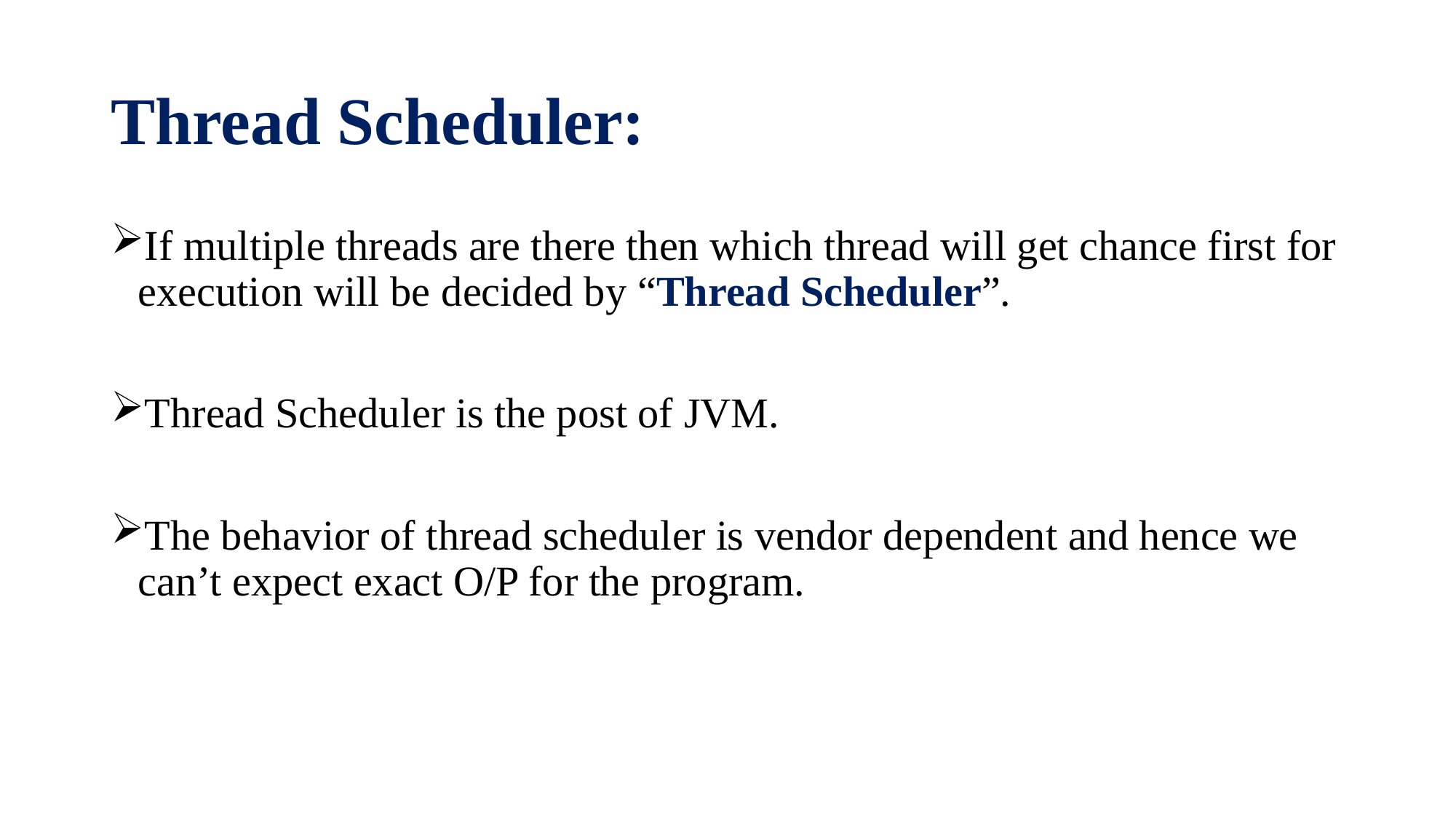

# Thread Scheduler:
If multiple threads are there then which thread will get chance first for execution will be decided by “Thread Scheduler”.

Thread Scheduler is the post of JVM.

The behavior of thread scheduler is vendor dependent and hence we can’t expect exact O/P for the program.